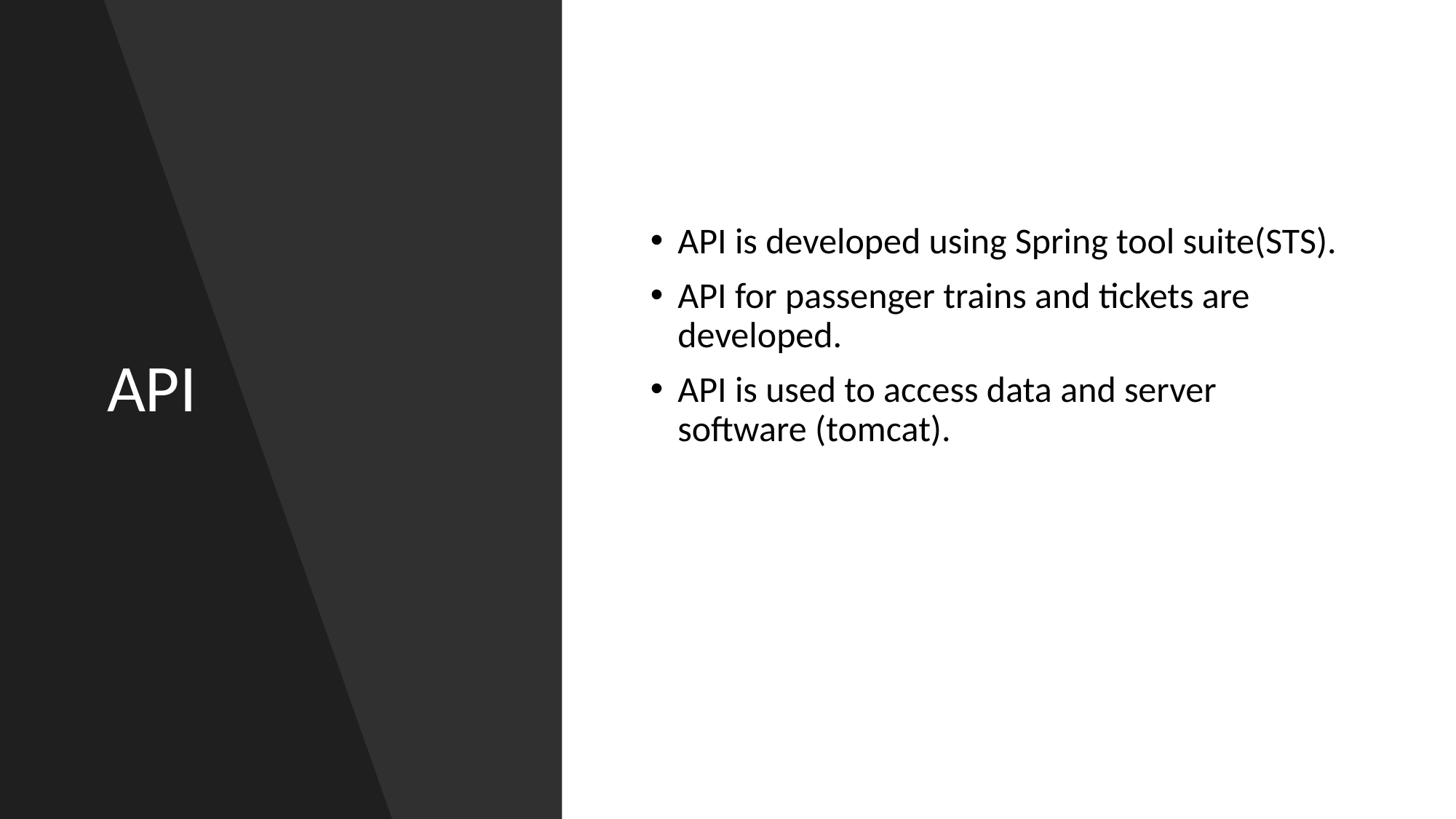

# API
API is developed using Spring tool suite(STS).
API for passenger trains and tickets are developed.
API is used to access data and server software (tomcat).